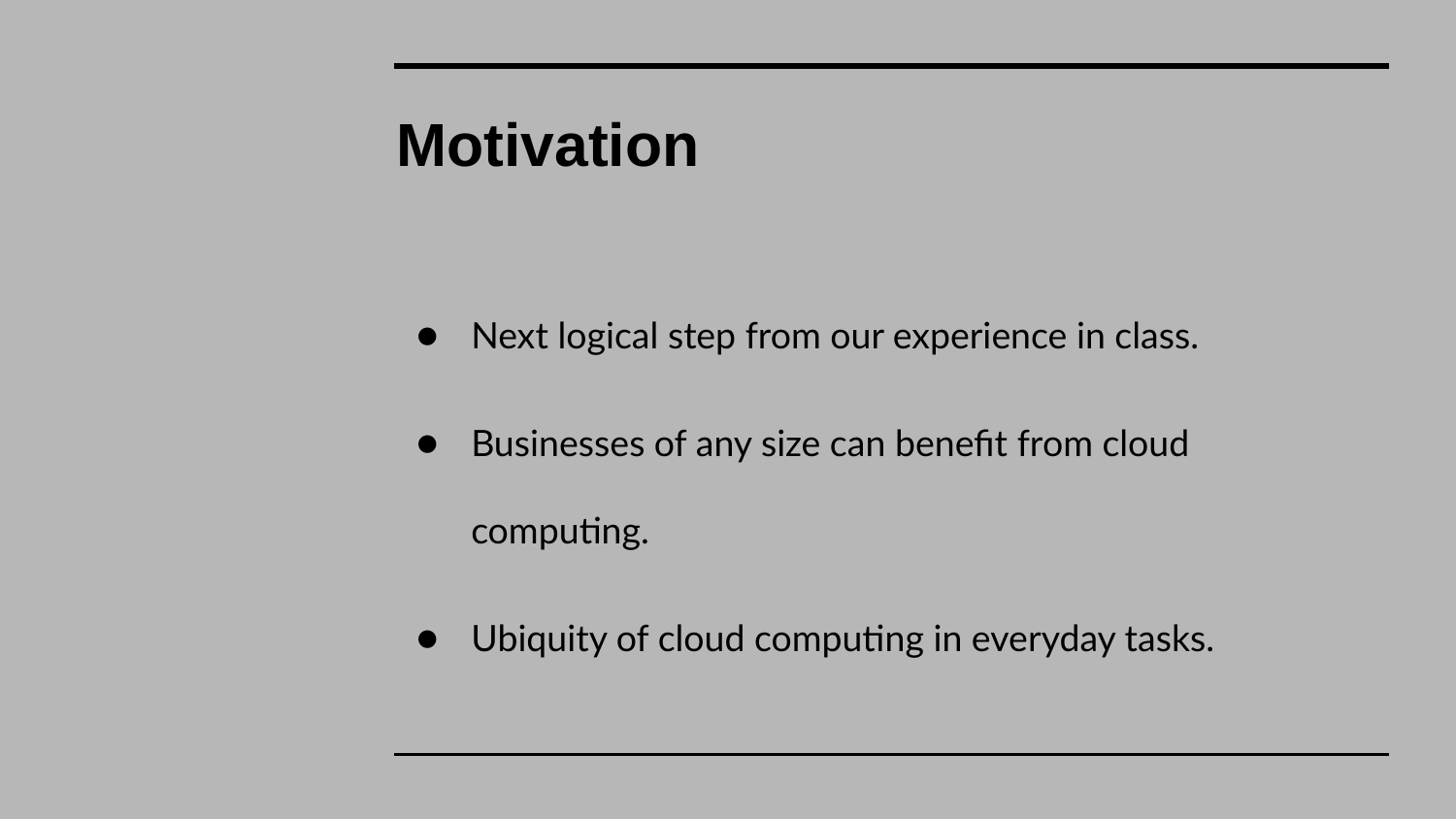

# Motivation
Next logical step from our experience in class.
Businesses of any size can benefit from cloud computing.
Ubiquity of cloud computing in everyday tasks.